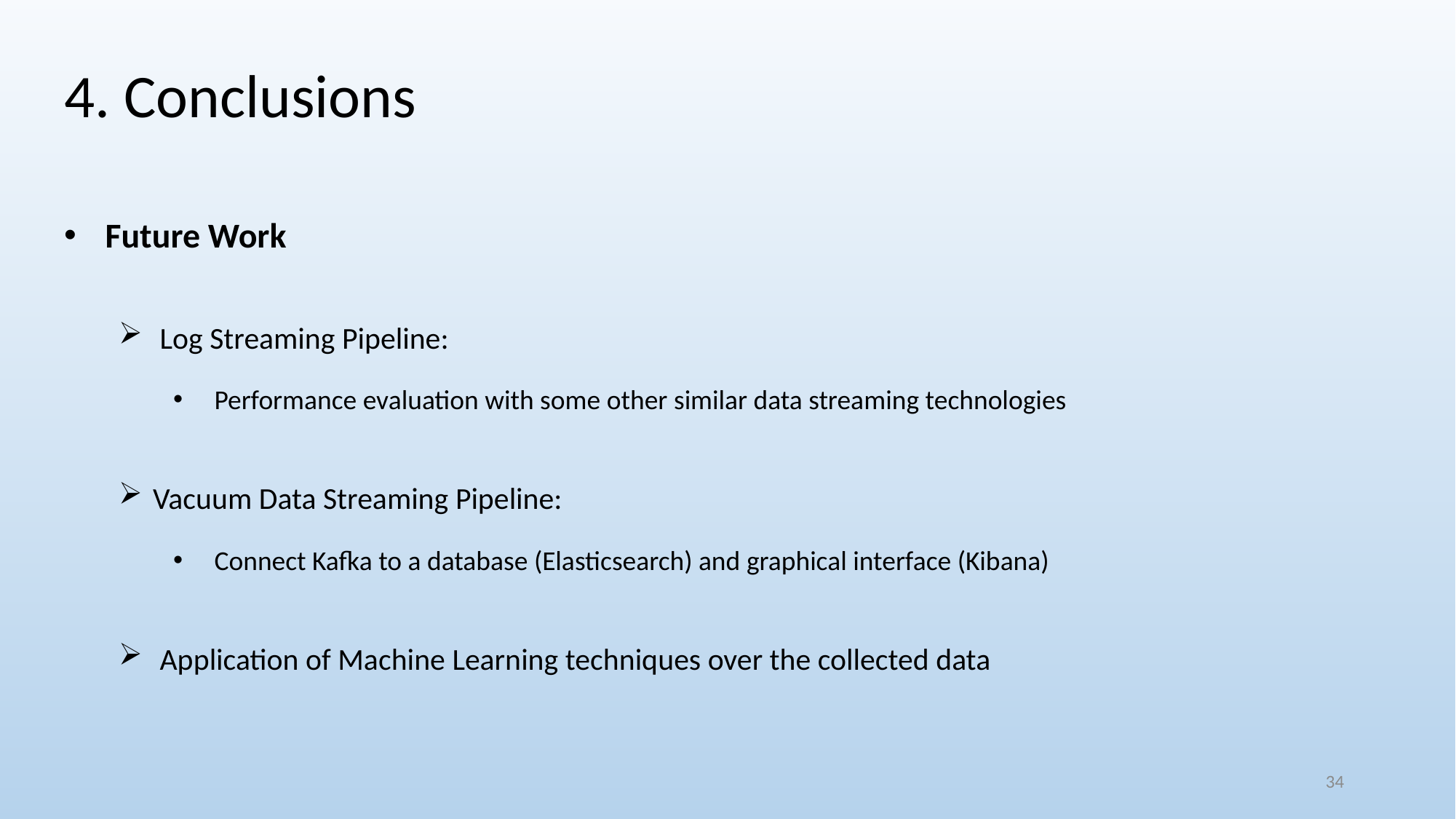

4. Conclusions
Future Work
Log Streaming Pipeline:
Performance evaluation with some other similar data streaming technologies
Vacuum Data Streaming Pipeline:
Connect Kafka to a database (Elasticsearch) and graphical interface (Kibana)
Application of Machine Learning techniques over the collected data

34